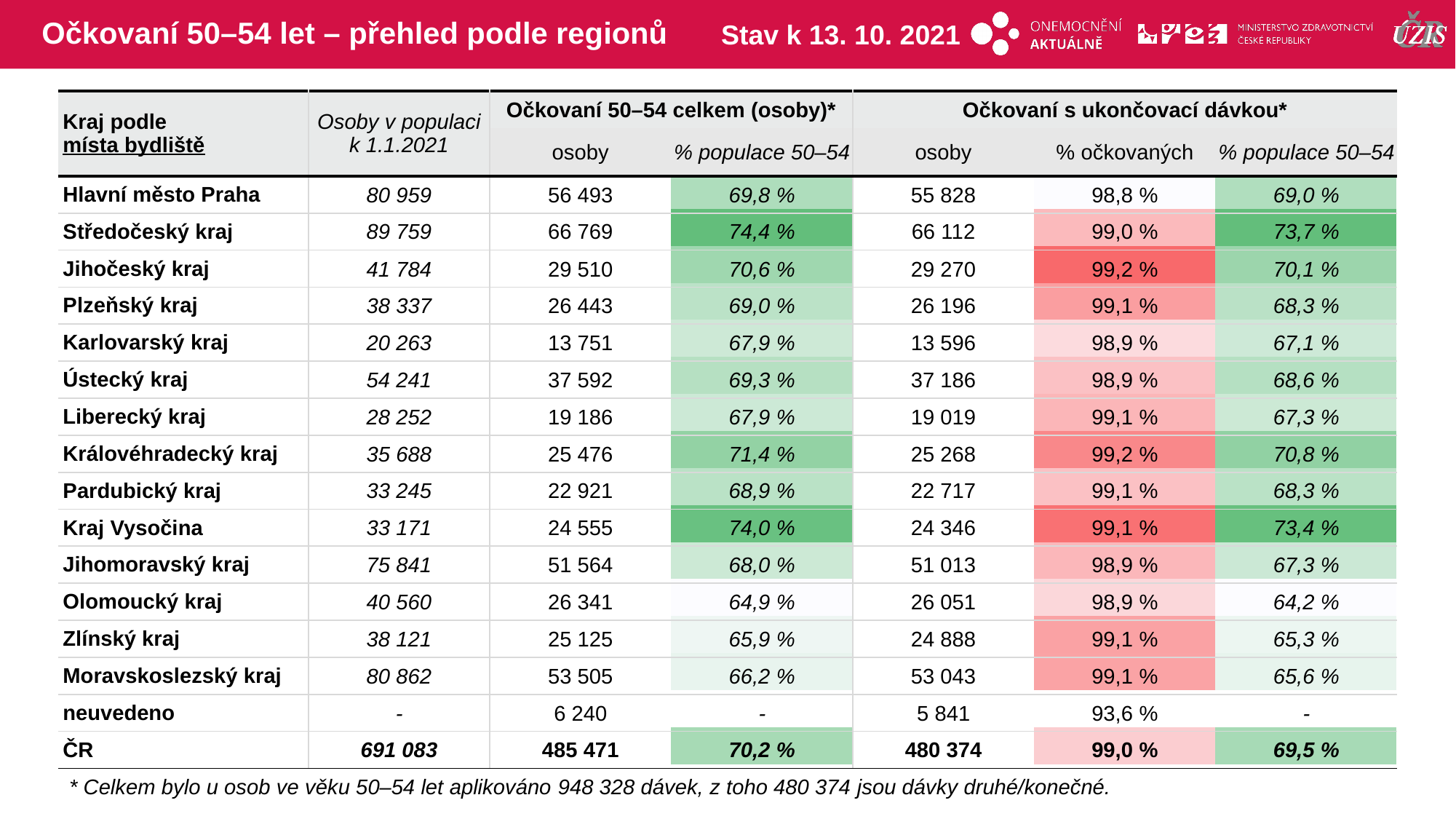

# Očkovaní 50–54 let – přehled podle regionů
Stav k 13. 10. 2021
| Kraj podle místa bydliště | Osoby v populaci k 1.1.2021 | Očkovaní 50–54 celkem (osoby)\* |  | Očkovaní s ukončovací dávkou\* |  |  |
| --- | --- | --- | --- | --- | --- | --- |
|  |  | osoby | % populace 50–54 | osoby | % očkovaných | % populace 50–54 |
| Hlavní město Praha | 80 959 | 56 493 | 69,8 % | 55 828 | 98,8 % | 69,0 % |
| Středočeský kraj | 89 759 | 66 769 | 74,4 % | 66 112 | 99,0 % | 73,7 % |
| Jihočeský kraj | 41 784 | 29 510 | 70,6 % | 29 270 | 99,2 % | 70,1 % |
| Plzeňský kraj | 38 337 | 26 443 | 69,0 % | 26 196 | 99,1 % | 68,3 % |
| Karlovarský kraj | 20 263 | 13 751 | 67,9 % | 13 596 | 98,9 % | 67,1 % |
| Ústecký kraj | 54 241 | 37 592 | 69,3 % | 37 186 | 98,9 % | 68,6 % |
| Liberecký kraj | 28 252 | 19 186 | 67,9 % | 19 019 | 99,1 % | 67,3 % |
| Královéhradecký kraj | 35 688 | 25 476 | 71,4 % | 25 268 | 99,2 % | 70,8 % |
| Pardubický kraj | 33 245 | 22 921 | 68,9 % | 22 717 | 99,1 % | 68,3 % |
| Kraj Vysočina | 33 171 | 24 555 | 74,0 % | 24 346 | 99,1 % | 73,4 % |
| Jihomoravský kraj | 75 841 | 51 564 | 68,0 % | 51 013 | 98,9 % | 67,3 % |
| Olomoucký kraj | 40 560 | 26 341 | 64,9 % | 26 051 | 98,9 % | 64,2 % |
| Zlínský kraj | 38 121 | 25 125 | 65,9 % | 24 888 | 99,1 % | 65,3 % |
| Moravskoslezský kraj | 80 862 | 53 505 | 66,2 % | 53 043 | 99,1 % | 65,6 % |
| neuvedeno | - | 6 240 | - | 5 841 | 93,6 % | - |
| ČR | 691 083 | 485 471 | 70,2 % | 480 374 | 99,0 % | 69,5 % |
|  |  |  |  |  |  |
| --- | --- | --- | --- | --- | --- |
|  |  |  |  |  |  |
|  |  |  |  |  |  |
|  |  |  |  |  |  |
|  |  |  |  |  |  |
|  |  |  |  |  |  |
|  |  |  |  |  |  |
|  |  |  |  |  |  |
|  |  |  |  |  |  |
|  |  |  |  |  |  |
|  |  |  |  |  |  |
|  |  |  |  |  |  |
|  |  |  |  |  |  |
|  |  |  |  |  |  |
|  |  |  |  |  |  |
|  |  |  |  |  |  |
* Celkem bylo u osob ve věku 50–54 let aplikováno 948 328 dávek, z toho 480 374 jsou dávky druhé/konečné.